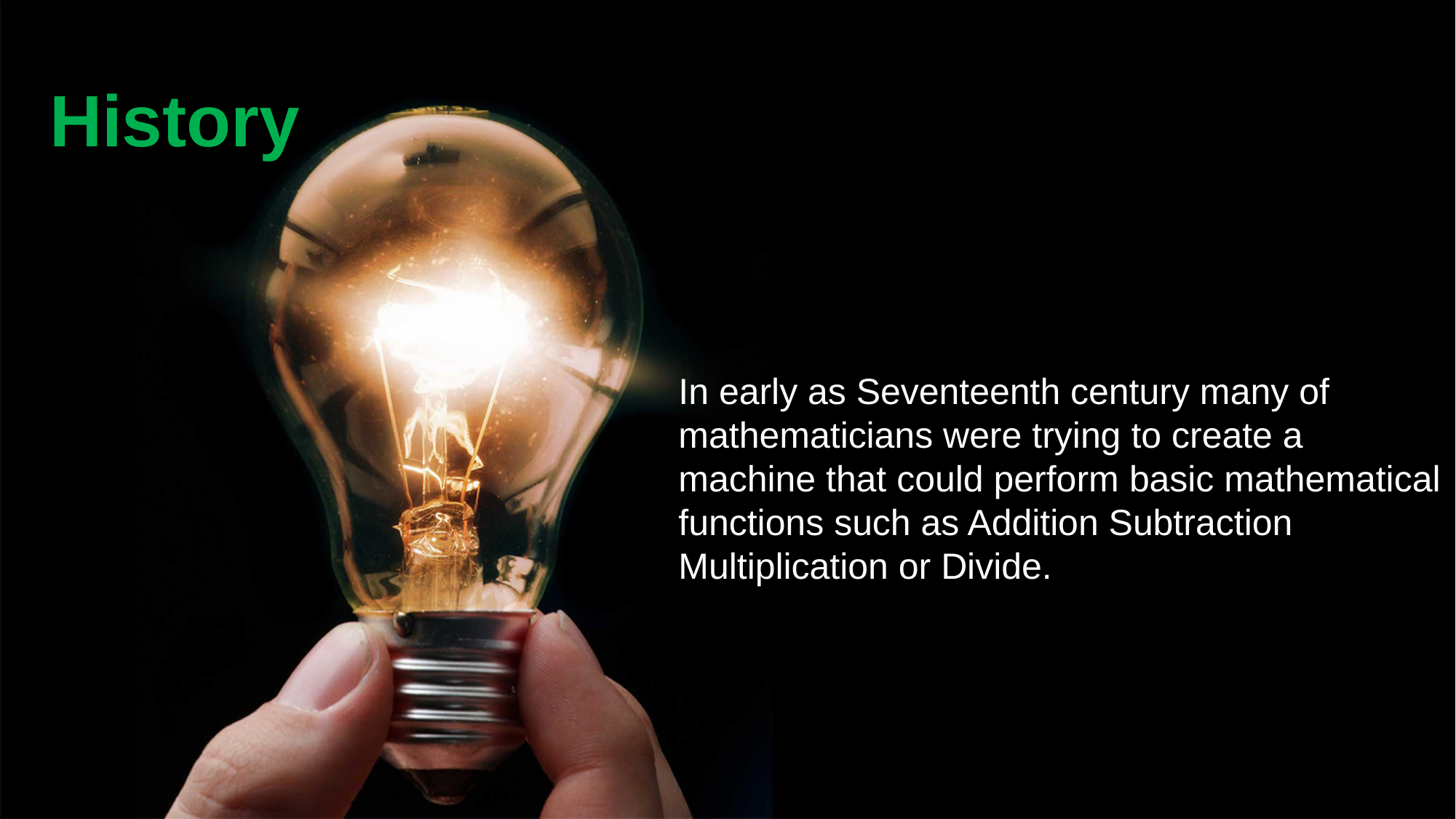

History
In early as Seventeenth century many of mathematicians were trying to create a machine that could perform basic mathematical functions such as Addition Subtraction Multiplication or Divide.